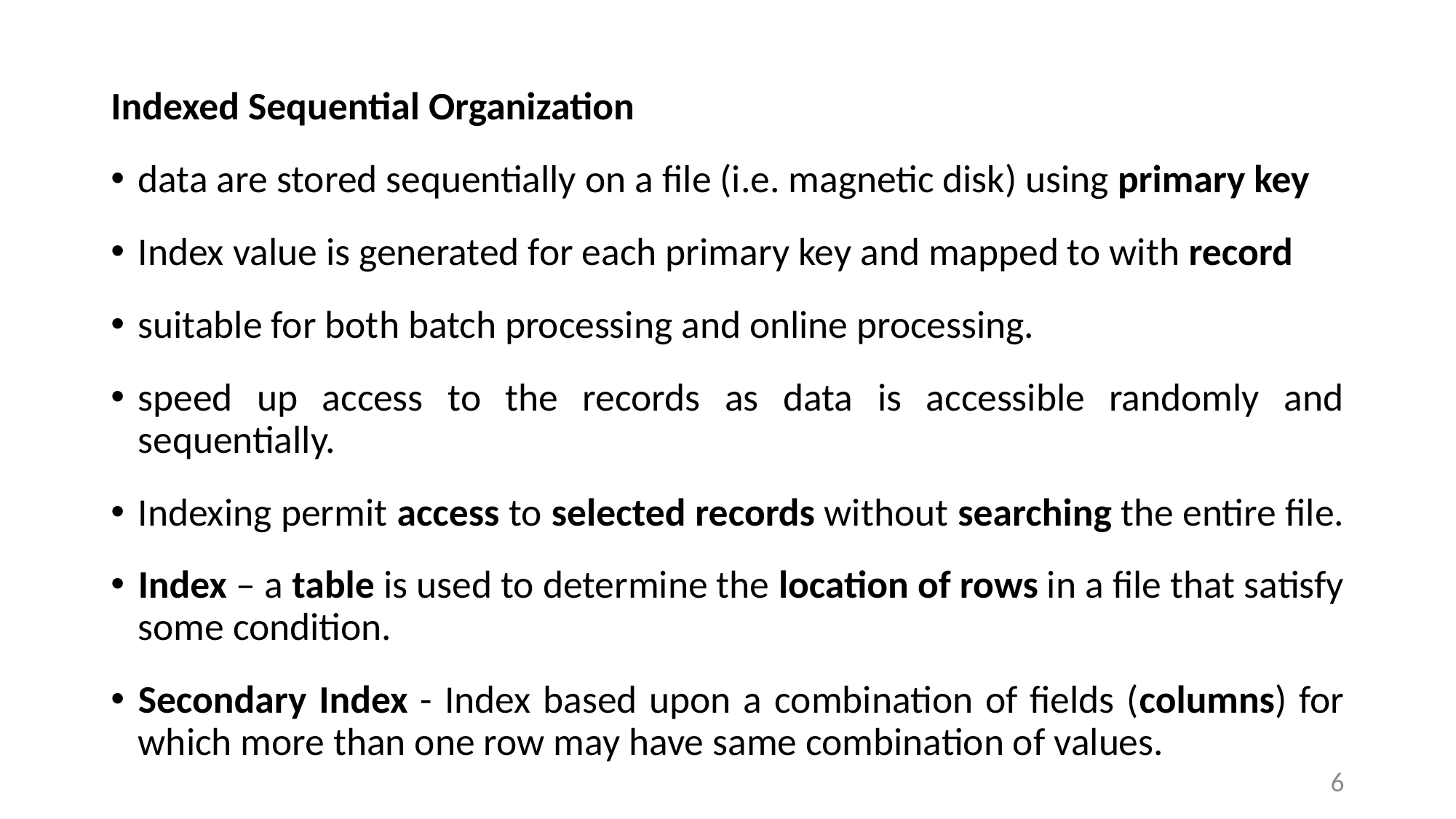

Indexed Sequential Organization
data are stored sequentially on a file (i.e. magnetic disk) using primary key
Index value is generated for each primary key and mapped to with record
suitable for both batch processing and online processing.
speed up access to the records as data is accessible randomly and sequentially.
Indexing permit access to selected records without searching the entire file.
Index – a table is used to determine the location of rows in a file that satisfy some condition.
Secondary Index - Index based upon a combination of fields (columns) for which more than one row may have same combination of values.
6